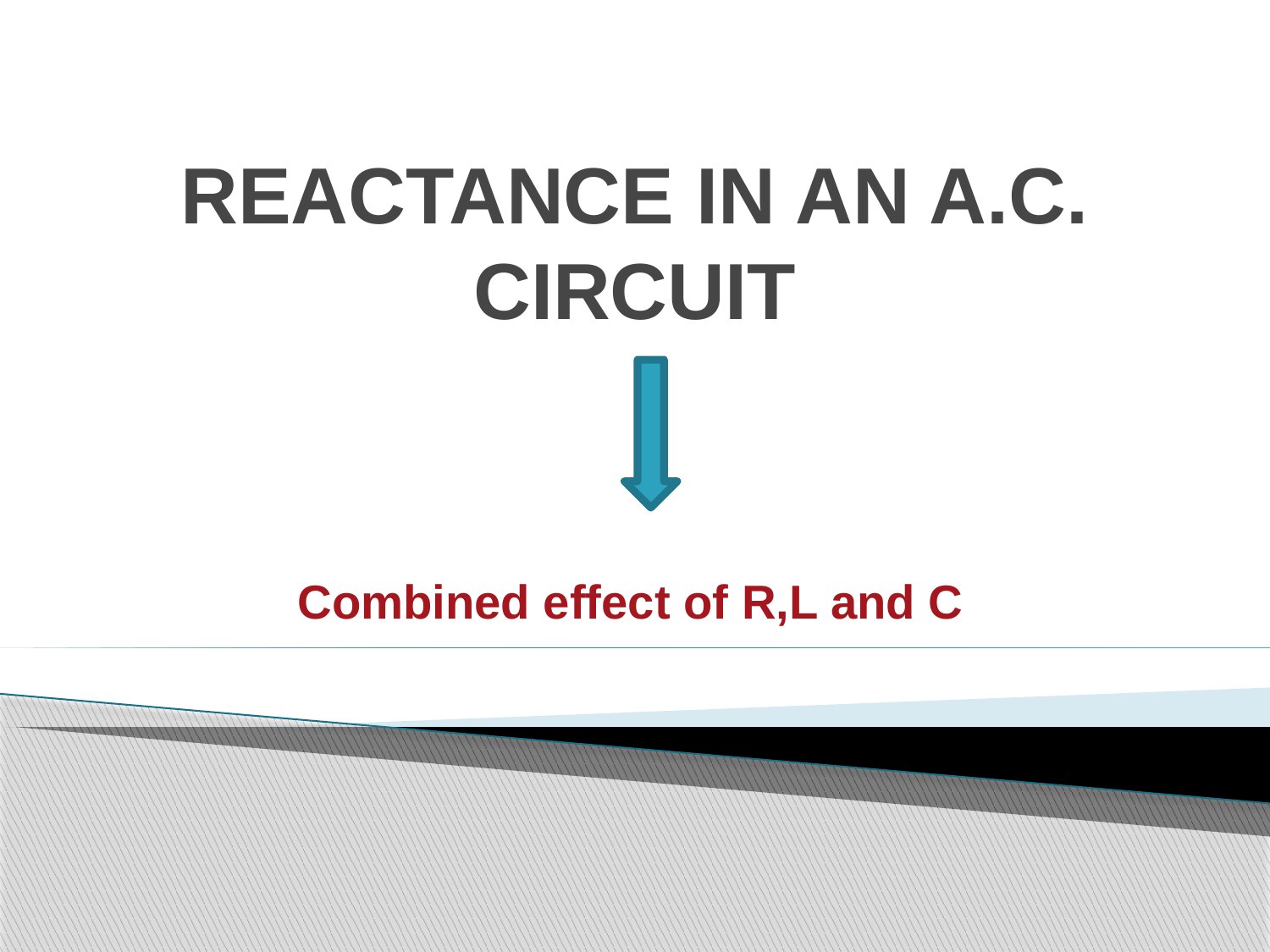

# REACTANCE IN AN A.C. CIRCUIT

Combined effect of R,L and C